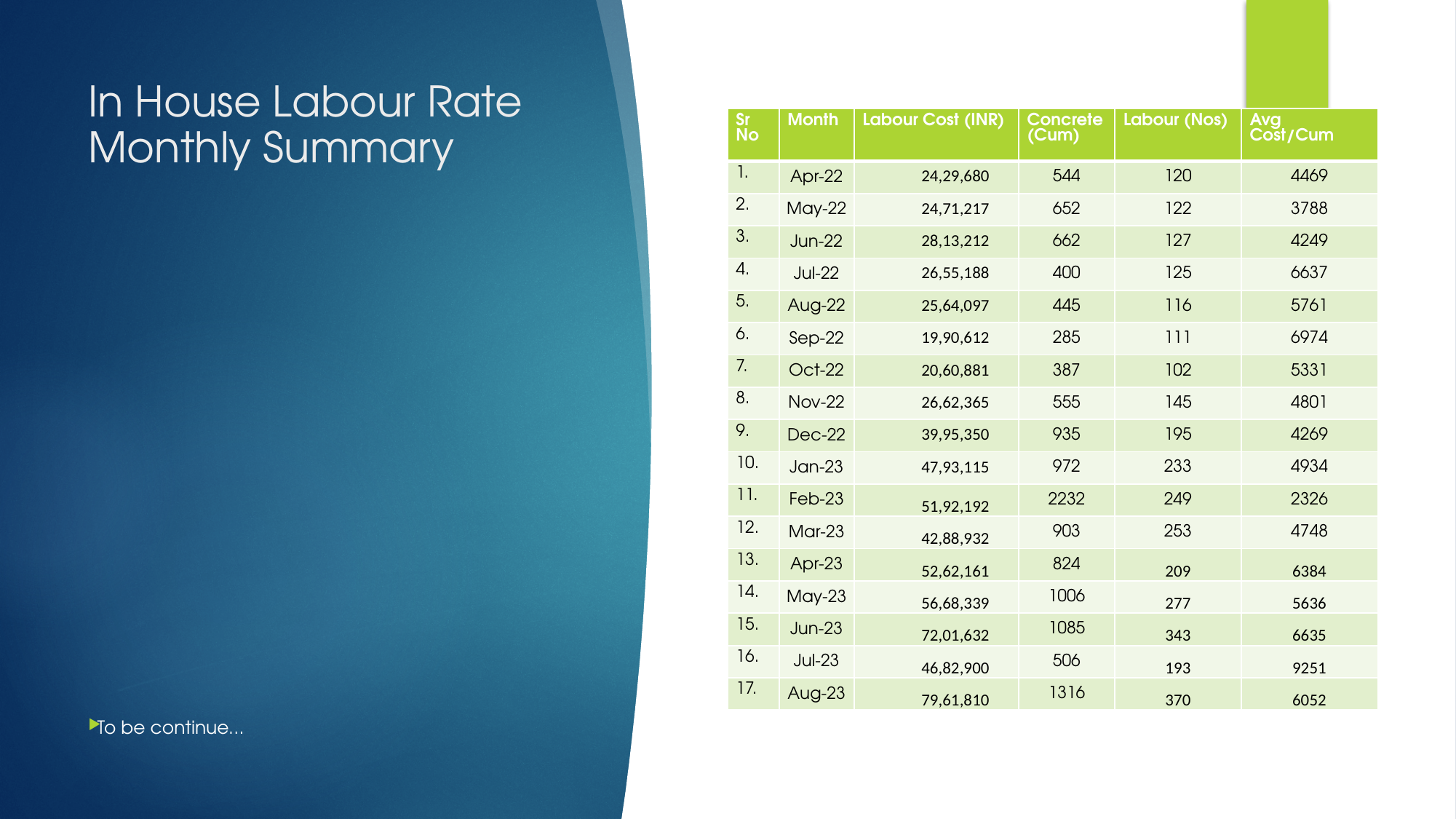

# In House Labour Rate Monthly Summary
| Sr No | Month | Labour Cost (INR) | Concrete (Cum) | Labour (Nos) | Avg Cost/Cum |
| --- | --- | --- | --- | --- | --- |
| 1. | Apr-22 | 24,29,680 | 544 | 120 | 4469 |
| 2. | May-22 | 24,71,217 | 652 | 122 | 3788 |
| 3. | Jun-22 | 28,13,212 | 662 | 127 | 4249 |
| 4. | Jul-22 | 26,55,188 | 400 | 125 | 6637 |
| 5. | Aug-22 | 25,64,097 | 445 | 116 | 5761 |
| 6. | Sep-22 | 19,90,612 | 285 | 111 | 6974 |
| 7. | Oct-22 | 20,60,881 | 387 | 102 | 5331 |
| 8. | Nov-22 | 26,62,365 | 555 | 145 | 4801 |
| 9. | Dec-22 | 39,95,350 | 935 | 195 | 4269 |
| 10. | Jan-23 | 47,93,115 | 972 | 233 | 4934 |
| 11. | Feb-23 | 51,92,192 | 2232 | 249 | 2326 |
| 12. | Mar-23 | 42,88,932 | 903 | 253 | 4748 |
| 13. | Apr-23 | 52,62,161 | 824 | 209 | 6384 |
| 14. | May-23 | 56,68,339 | 1006 | 277 | 5636 |
| 15. | Jun-23 | 72,01,632 | 1085 | 343 | 6635 |
| 16. | Jul-23 | 46,82,900 | 506 | 193 | 9251 |
| 17. | Aug-23 | 79,61,810 | 1316 | 370 | 6052 |

To be continue…